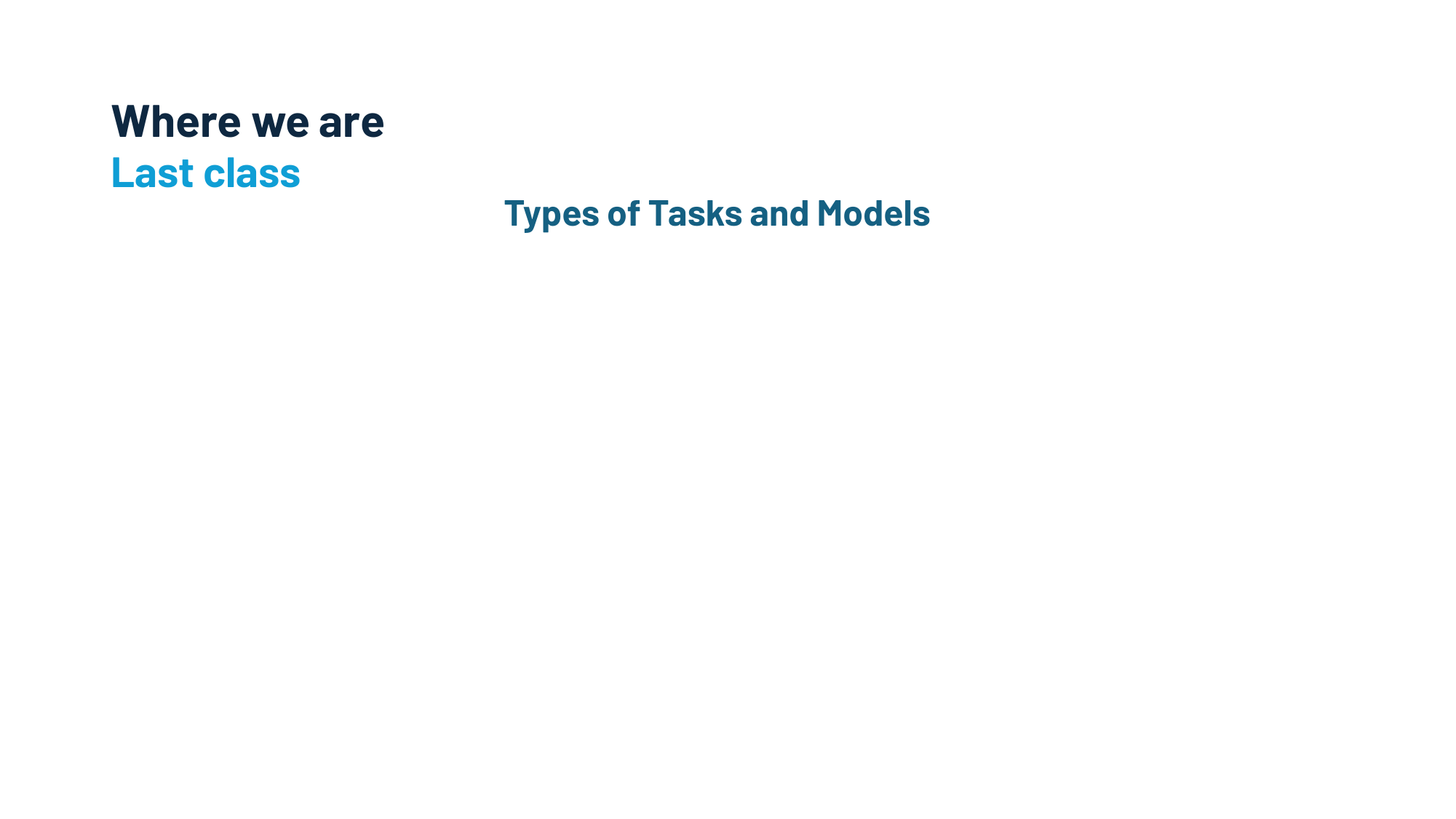

# Where we are
Last class
Types of Tasks and Models